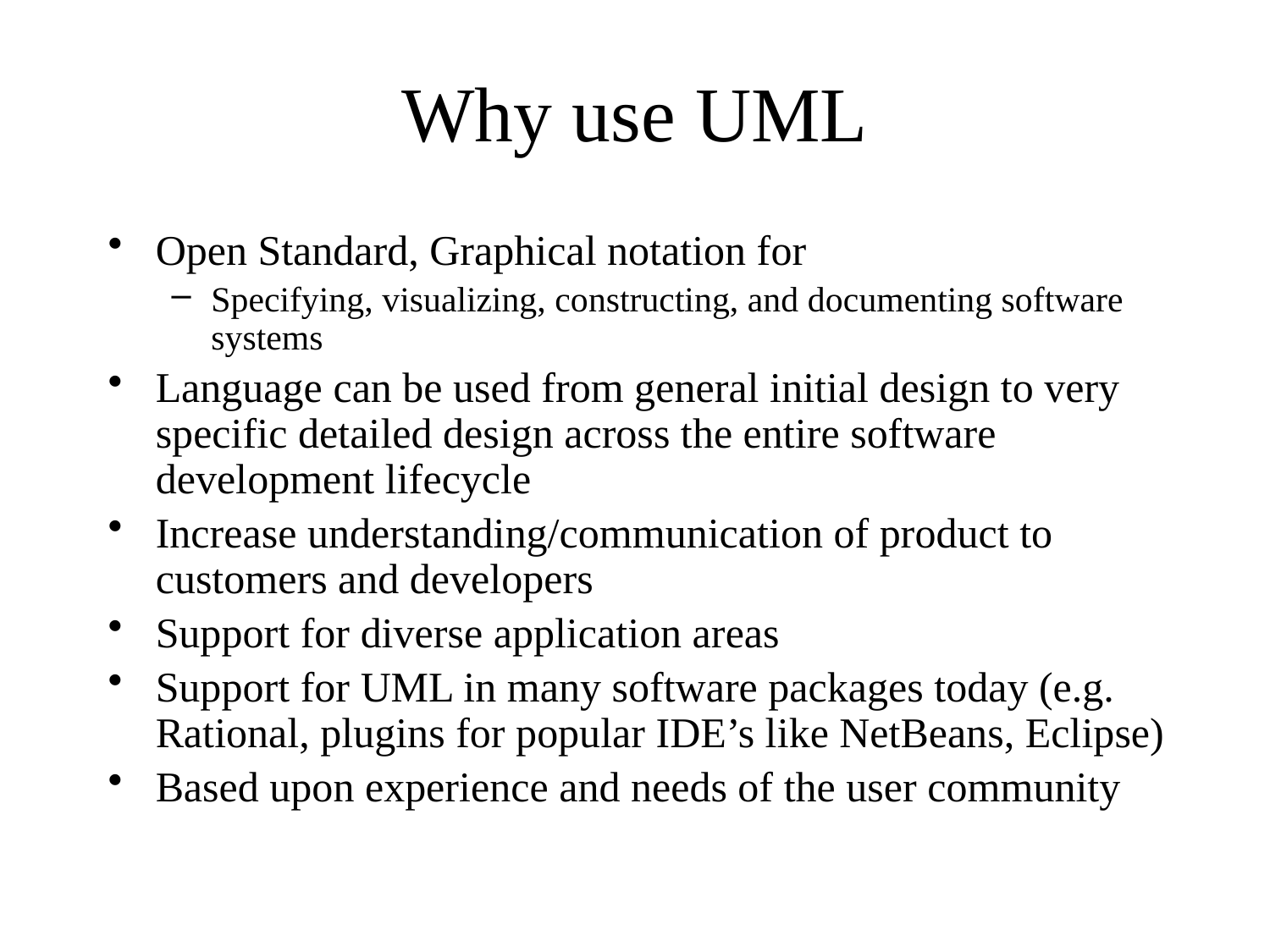

# Why use UML
Open Standard, Graphical notation for
Specifying, visualizing, constructing, and documenting software systems
Language can be used from general initial design to very specific detailed design across the entire software development lifecycle
Increase understanding/communication of product to customers and developers
Support for diverse application areas
Support for UML in many software packages today (e.g. Rational, plugins for popular IDE’s like NetBeans, Eclipse)
Based upon experience and needs of the user community